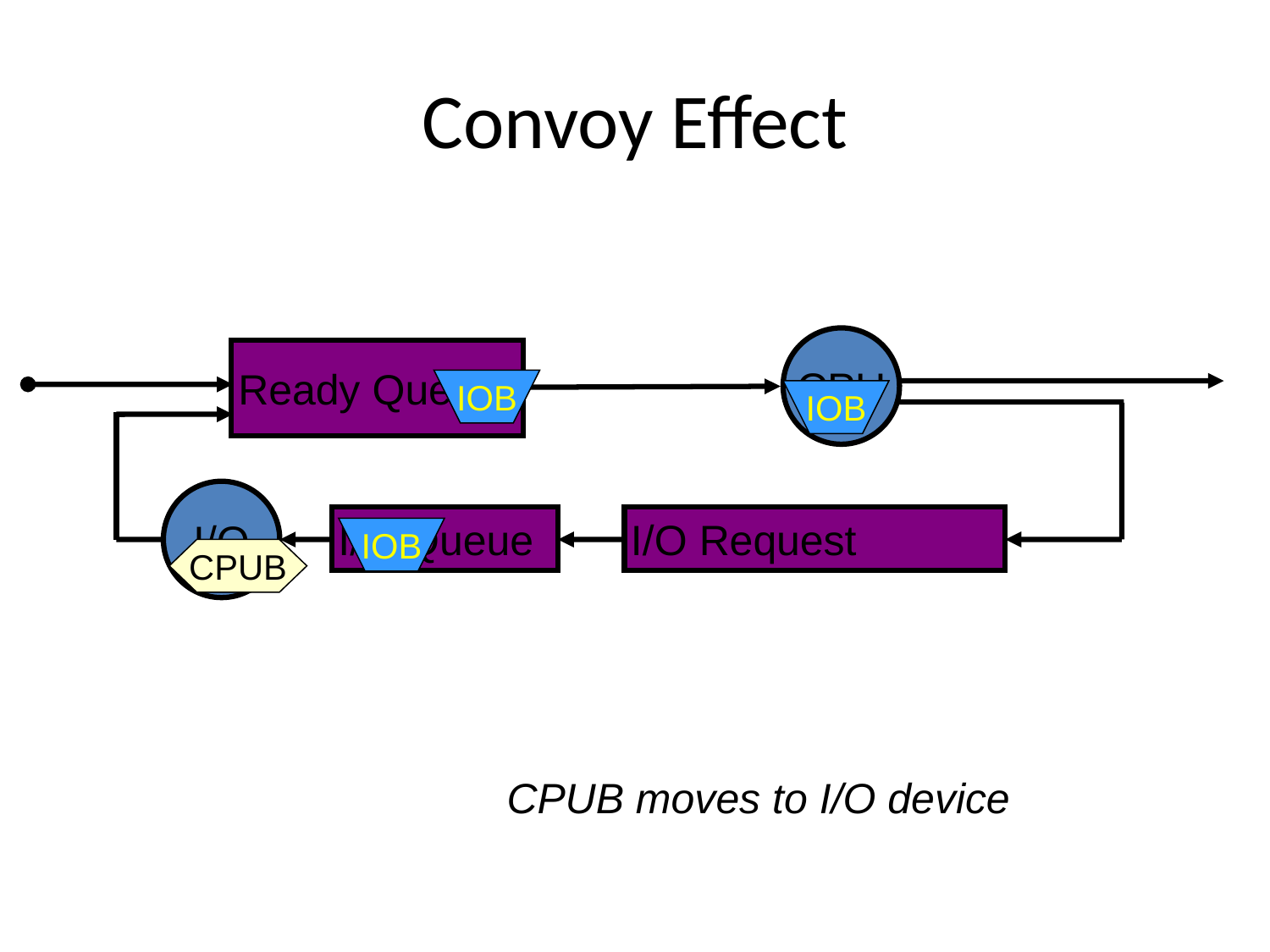

# Convoy Effect

CPU

Ready Queue

IOB

IOB

I/O
I/O Queue
I/O Request

IOB

CPUB

CPUB moves to I/O device